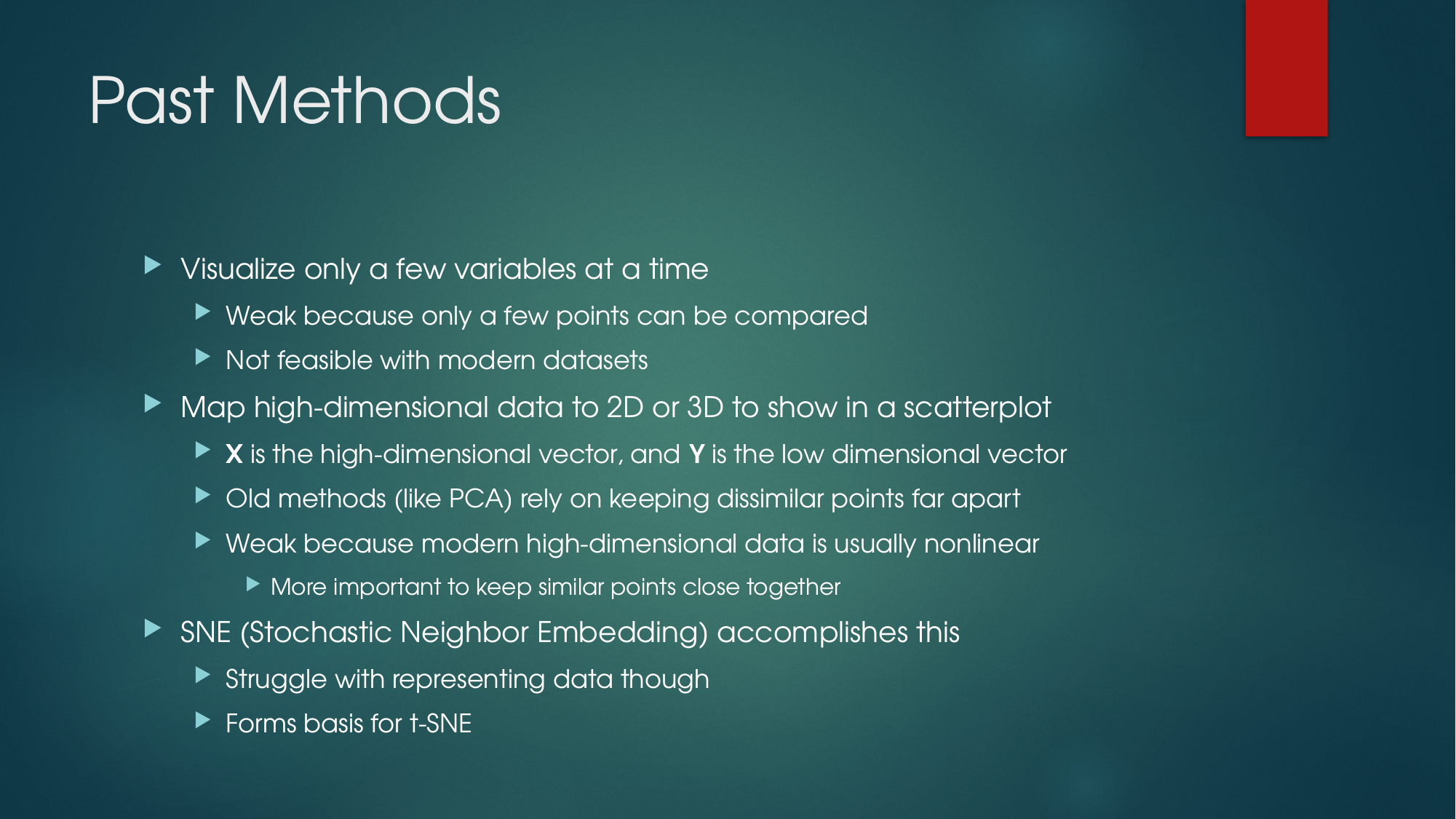

# Past Methods
Visualize only a few variables at a time
Weak because only a few points can be compared
Not feasible with modern datasets
Map high-dimensional data to 2D or 3D to show in a scatterplot
X is the high-dimensional vector, and Y is the low dimensional vector
Old methods (like PCA) rely on keeping dissimilar points far apart
Weak because modern high-dimensional data is usually nonlinear
More important to keep similar points close together
SNE (Stochastic Neighbor Embedding) accomplishes this
Struggle with representing data though
Forms basis for t-SNE